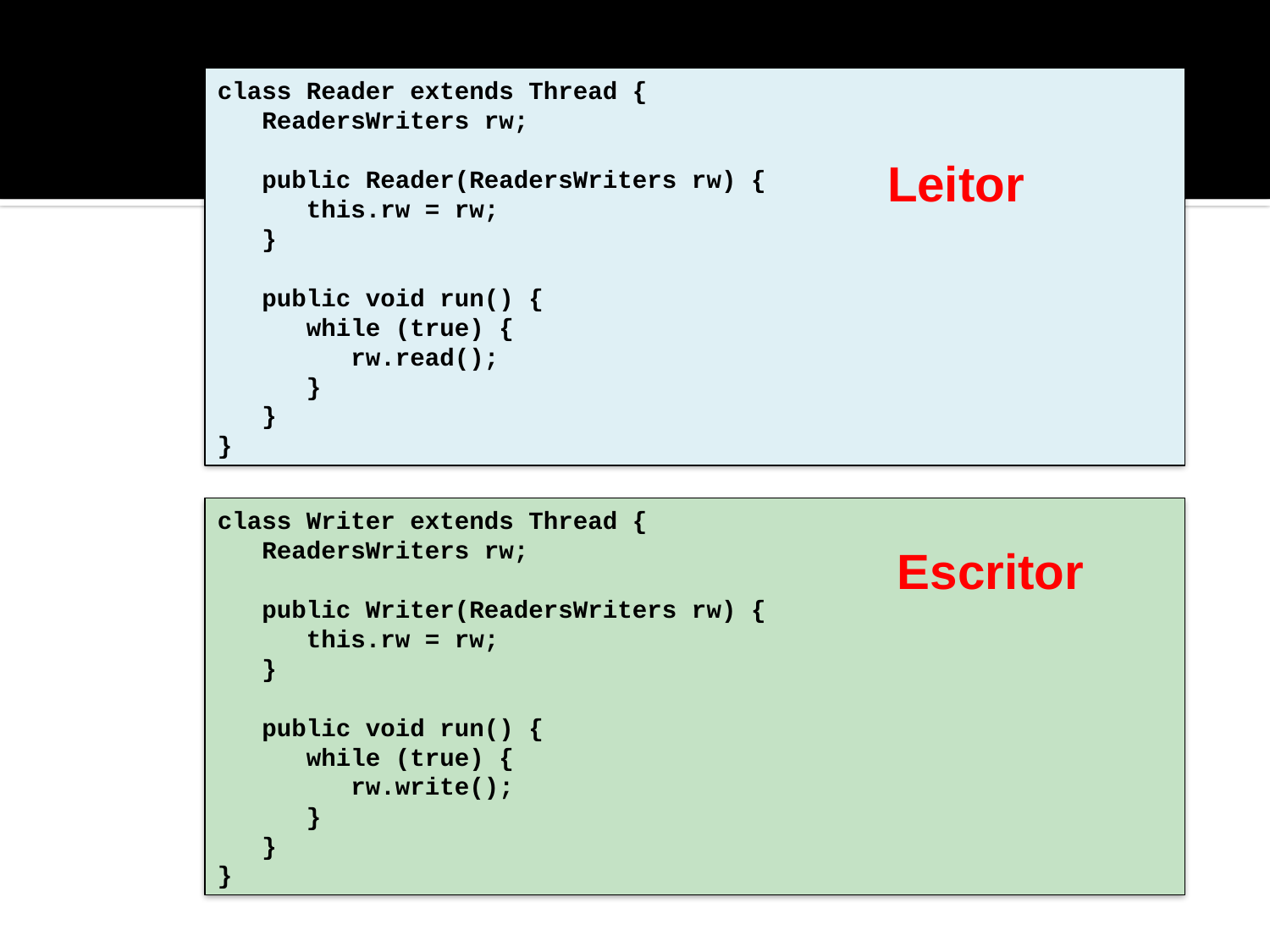

class Reader extends Thread {
   ReadersWriters rw;

   public Reader(ReadersWriters rw) {
      this.rw = rw;
   }

   public void run() {
      while (true) {
         rw.read();
      }
   }
}
Leitor
class Writer extends Thread {
   ReadersWriters rw;

   public Writer(ReadersWriters rw) {
      this.rw = rw;
   }

   public void run() {
      while (true) {
         rw.write();
      }
   }
}
Escritor